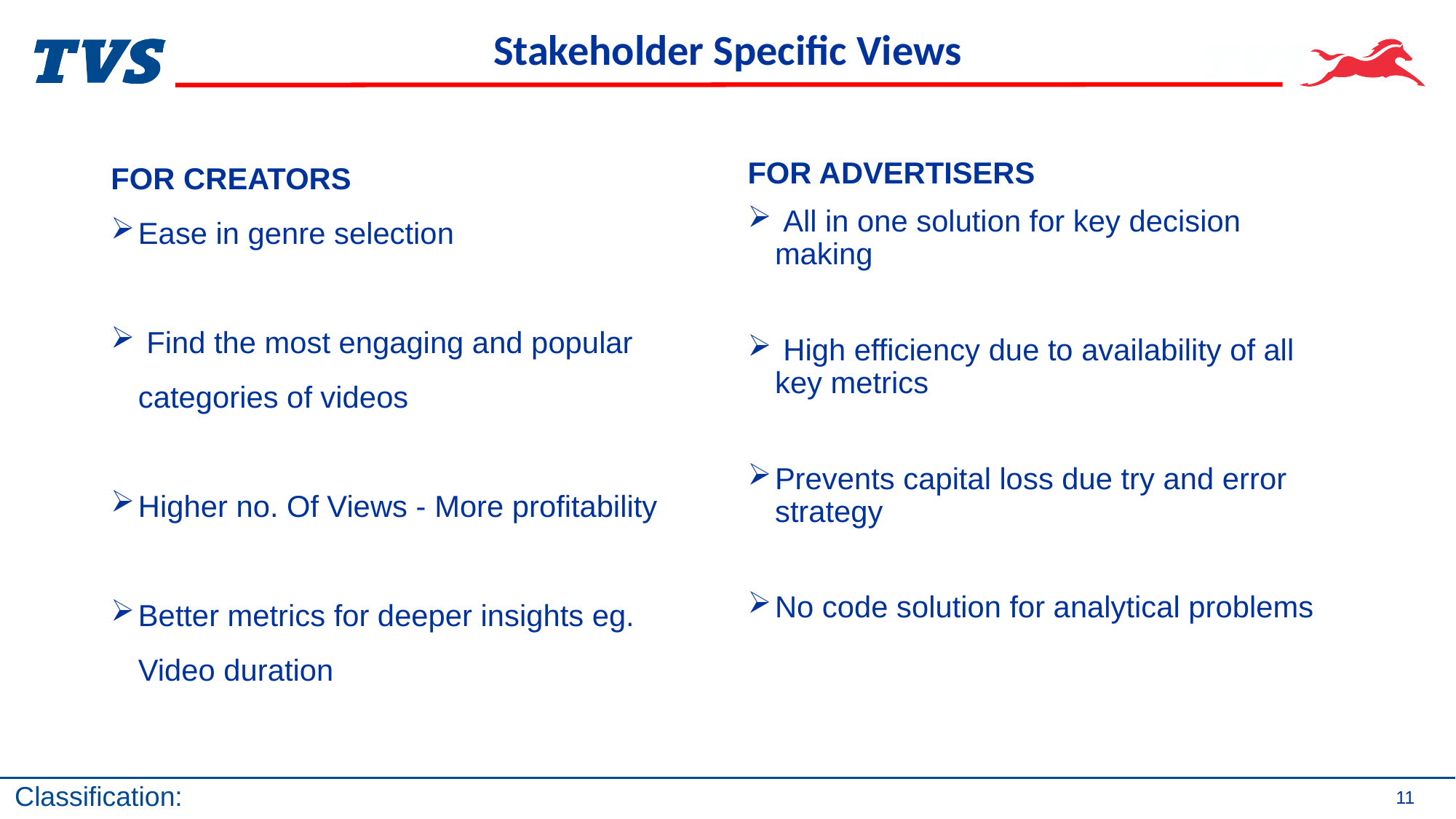

# Stakeholder Specific Views
FOR CREATORS
Ease in genre selection

 Find the most engaging and popular categories of videos

Higher no. Of Views - More profitability

Better metrics for deeper insights eg. Video duration
FOR ADVERTISERS
 All in one solution for key decision making

 High efficiency due to availability of all key metrics

Prevents capital loss due try and error strategy

No code solution for analytical problems

11